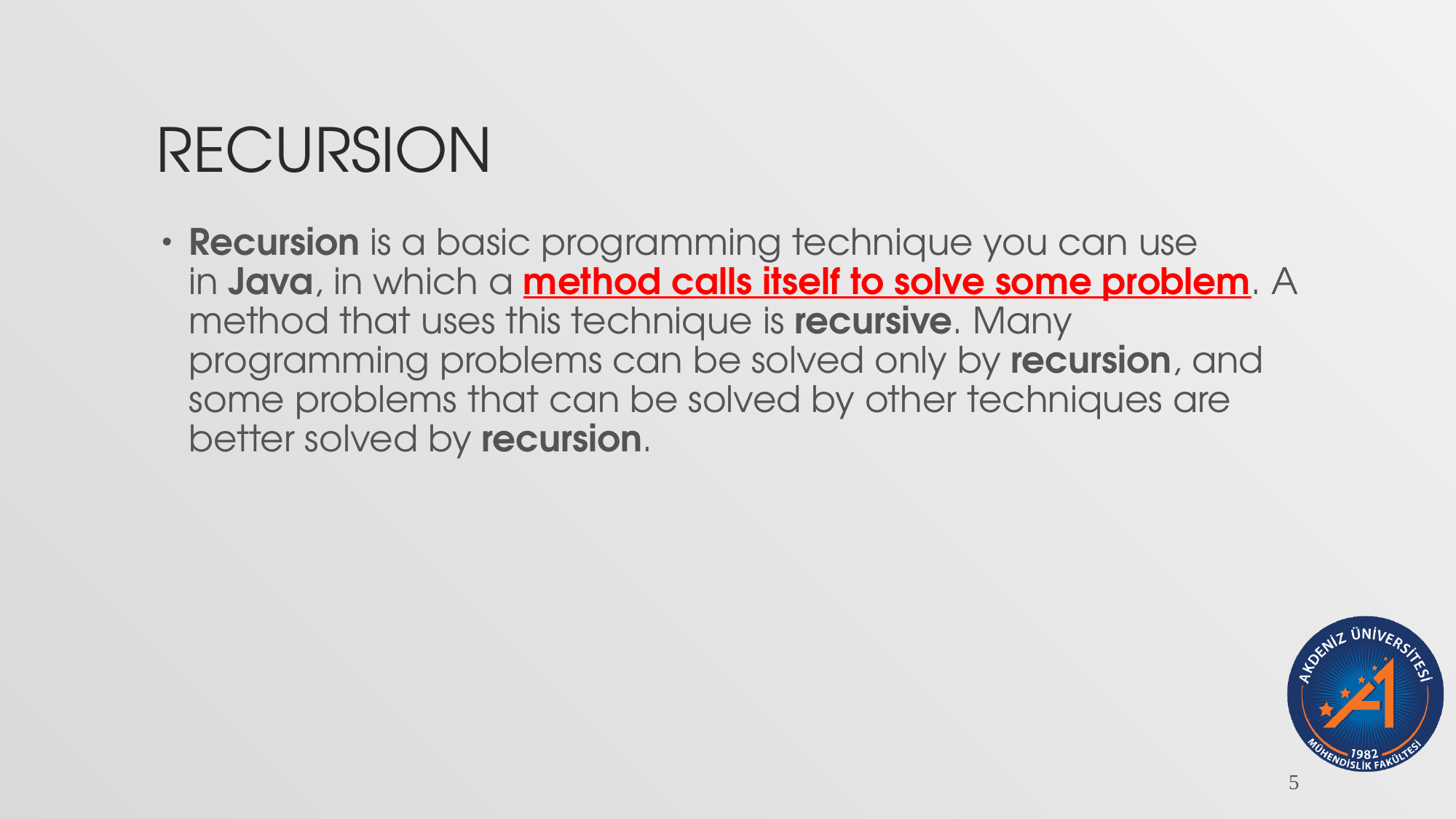

# Recursion
Recursion is a basic programming technique you can use in Java, in which a method calls itself to solve some problem. A method that uses this technique is recursive. Many programming problems can be solved only by recursion, and some problems that can be solved by other techniques are better solved by recursion.
5